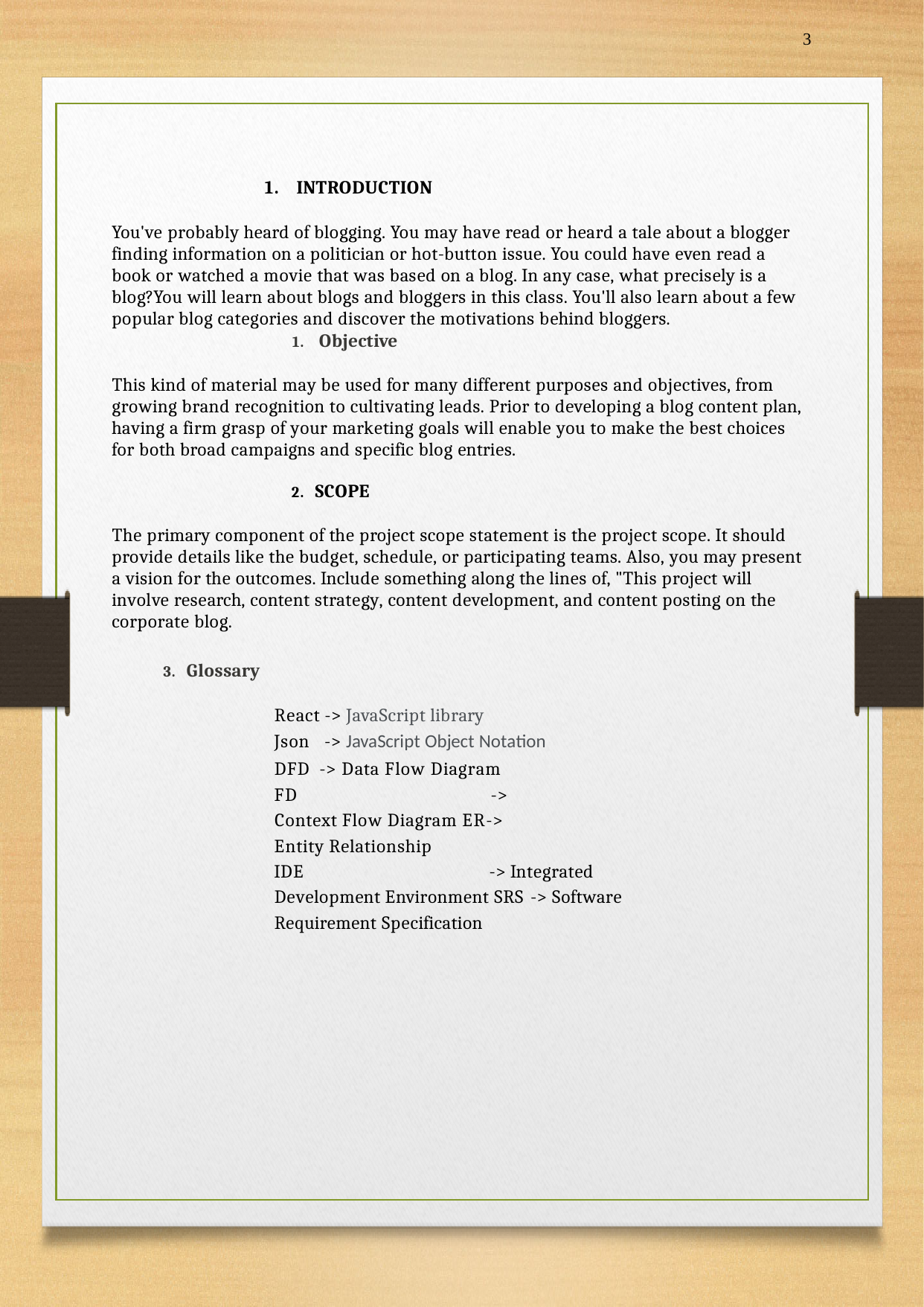

3
INTRODUCTION

You've probably heard of blogging. You may have read or heard a tale about a blogger finding information on a politician or hot-button issue. You could have even read a book or watched a movie that was based on a blog. In any case, what precisely is a blog?You will learn about blogs and bloggers in this class. You'll also learn about a few popular blog categories and discover the motivations behind bloggers.
Objective

This kind of material may be used for many different purposes and objectives, from growing brand recognition to cultivating leads. Prior to developing a blog content plan, having a firm grasp of your marketing goals will enable you to make the best choices for both broad campaigns and specific blog entries.

SCOPE

The primary component of the project scope statement is the project scope. It should provide details like the budget, schedule, or participating teams. Also, you may present a vision for the outcomes. Include something along the lines of, "This project will involve research, content strategy, content development, and content posting on the corporate blog.

Glossary

React -> JavaScript library
Json   -> JavaScript Object Notation
DFD  -> Data Flow Diagram
FD	 -> Context Flow Diagram ER	-> Entity Relationship
IDE	-> Integrated Development Environment SRS -> Software Requirement Specification